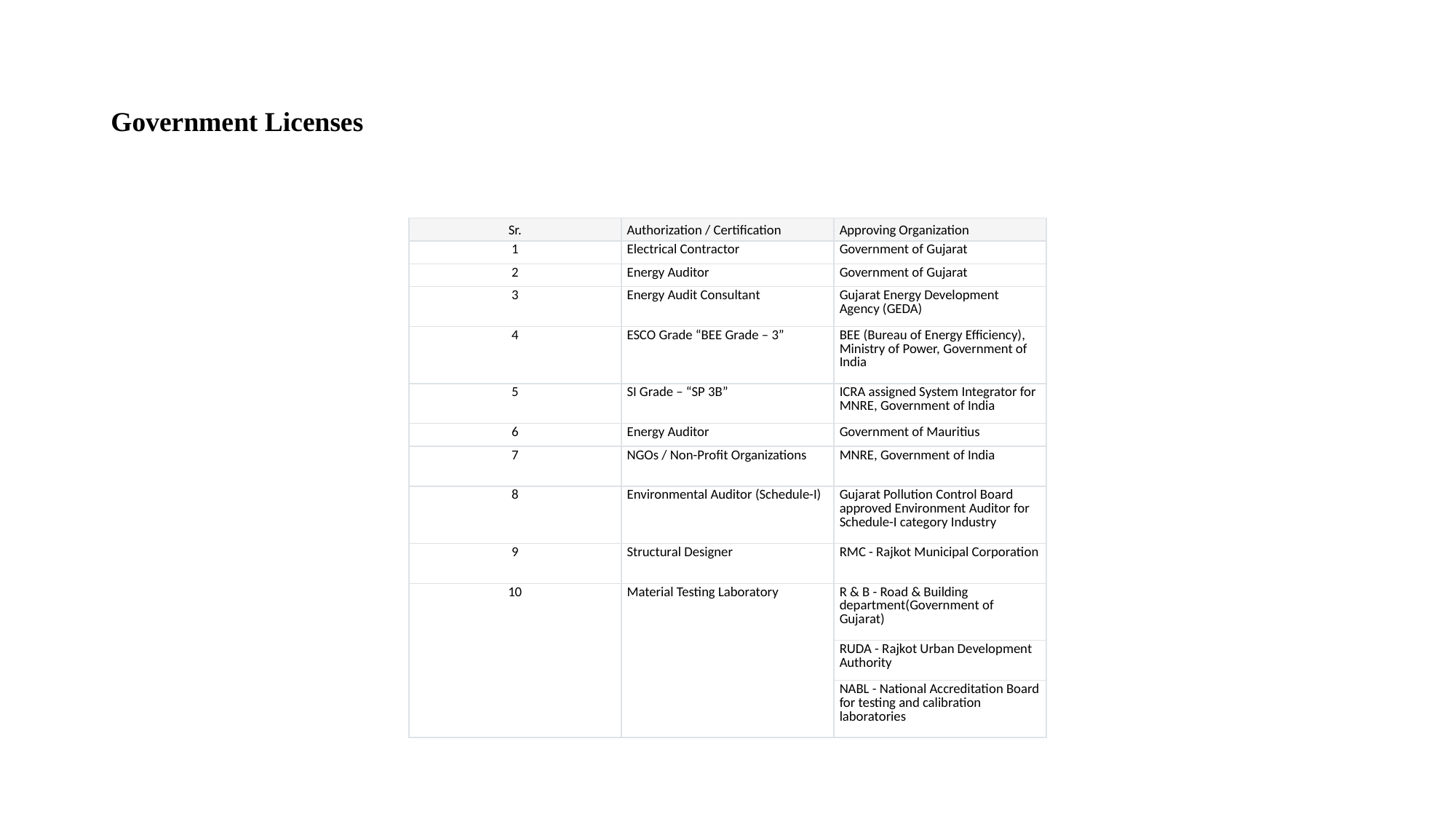

# Government Licenses
| Sr. | Authorization / Certification | Approving Organization |
| --- | --- | --- |
| 1 | Electrical Contractor | Government of Gujarat |
| 2 | Energy Auditor | Government of Gujarat |
| 3 | Energy Audit Consultant | Gujarat Energy Development Agency (GEDA) |
| 4 | ESCO Grade “BEE Grade – 3” | BEE (Bureau of Energy Efficiency), Ministry of Power, Government of India |
| 5 | SI Grade – “SP 3B” | ICRA assigned System Integrator for MNRE, Government of India |
| 6 | Energy Auditor | Government of Mauritius |
| 7 | NGOs / Non-Profit Organizations | MNRE, Government of India |
| 8 | Environmental Auditor (Schedule-I) | Gujarat Pollution Control Board approved Environment Auditor for Schedule-I category Industry |
| 9 | Structural Designer | RMC - Rajkot Municipal Corporation |
| 10 | Material Testing Laboratory | R & B - Road & Building department(Government of Gujarat) |
|  |  | RUDA - Rajkot Urban Development Authority |
|  |  | NABL - National Accreditation Board for testing and calibration laboratories |